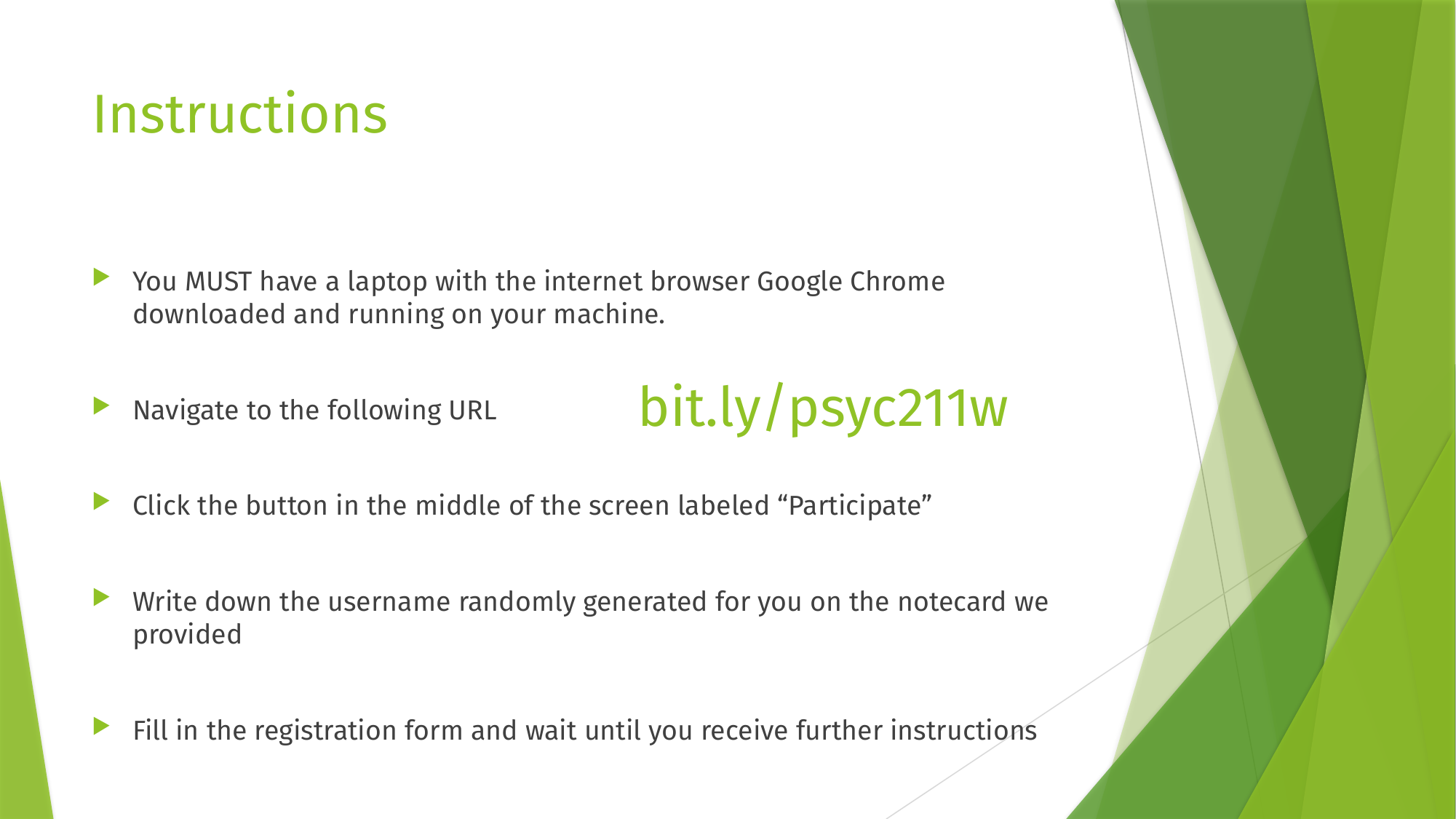

# Instructions
You MUST have a laptop with the internet browser Google Chrome downloaded and running on your machine.

Navigate to the following URL

Click the button in the middle of the screen labeled “Participate”

Write down the username randomly generated for you on the notecard we provided

Fill in the registration form and wait until you receive further instructions
bit.ly/psyc211w